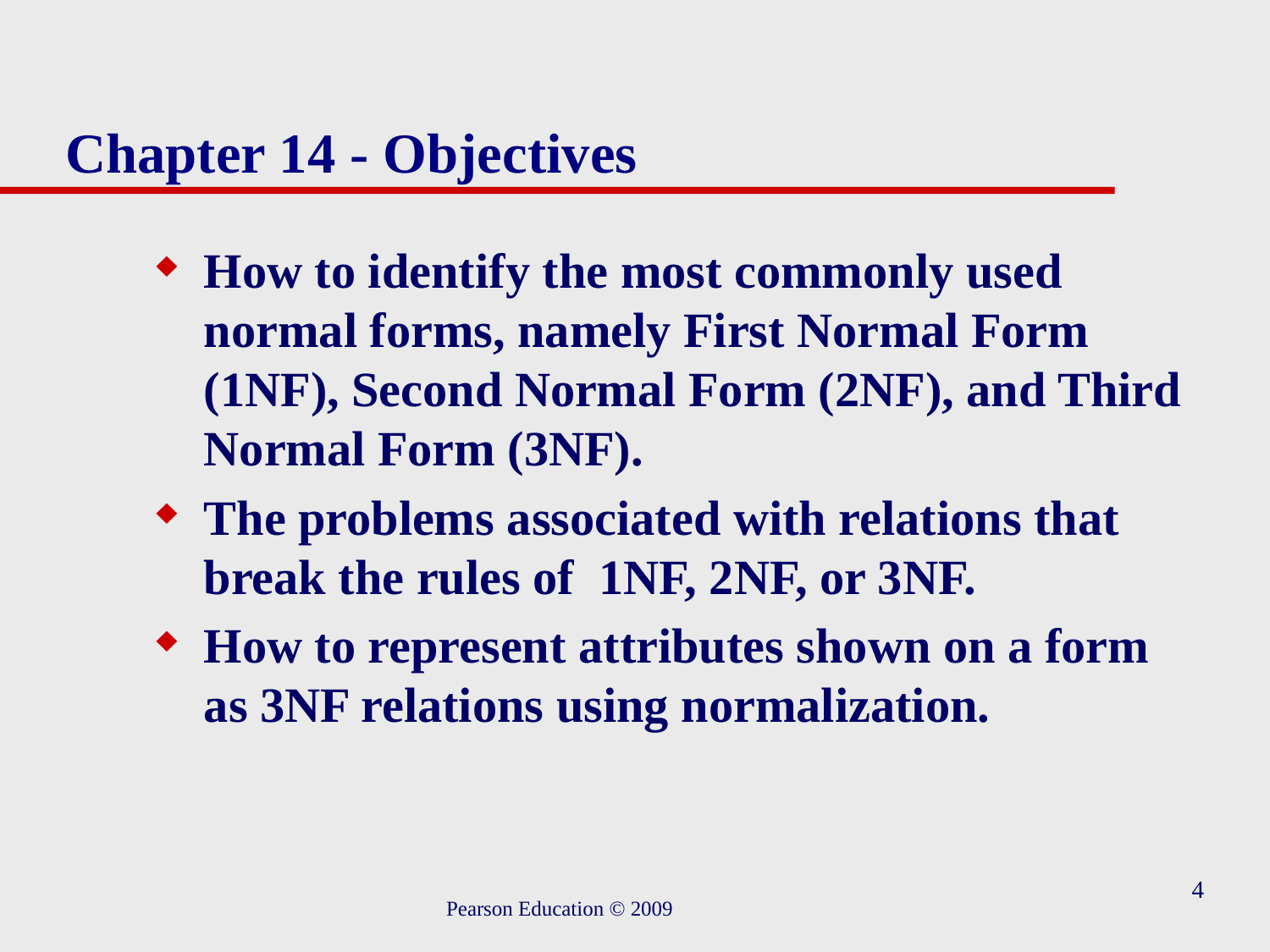

# Chapter 14 - Objectives
How to identify the most commonly used normal forms, namely First Normal Form (1NF), Second Normal Form (2NF), and Third Normal Form (3NF).
The problems associated with relations that break the rules of  1NF, 2NF, or 3NF.
How to represent attributes shown on a form as 3NF relations using normalization.

4
Pearson Education © 2009